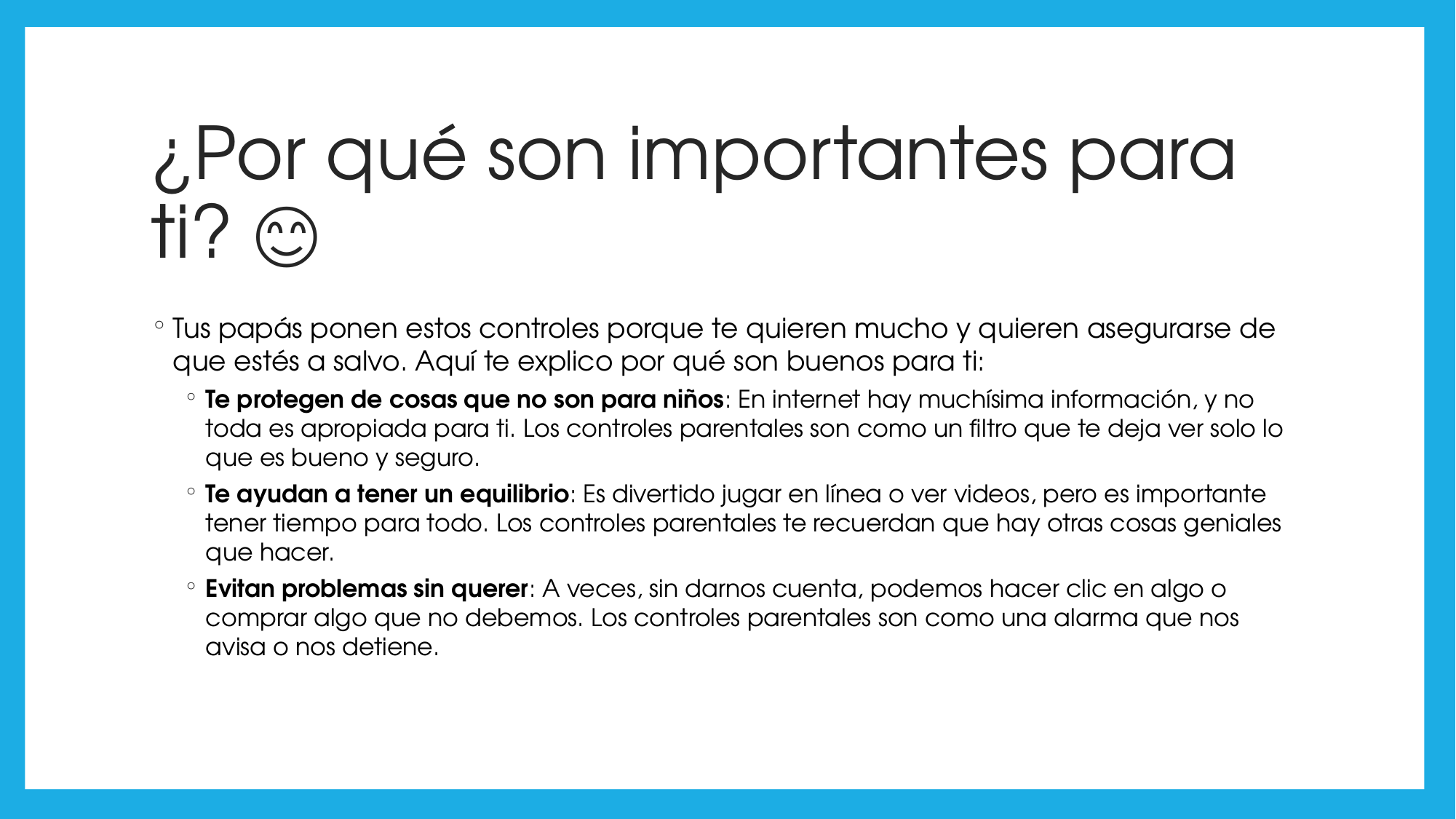

# ¿Por qué son importantes para ti? 😊
Tus papás ponen estos controles porque te quieren mucho y quieren asegurarse de que estés a salvo. Aquí te explico por qué son buenos para ti:
Te protegen de cosas que no son para niños: En internet hay muchísima información, y no toda es apropiada para ti. Los controles parentales son como un filtro que te deja ver solo lo que es bueno y seguro.
Te ayudan a tener un equilibrio: Es divertido jugar en línea o ver videos, pero es importante tener tiempo para todo. Los controles parentales te recuerdan que hay otras cosas geniales que hacer.
Evitan problemas sin querer: A veces, sin darnos cuenta, podemos hacer clic en algo o comprar algo que no debemos. Los controles parentales son como una alarma que nos avisa o nos detiene.